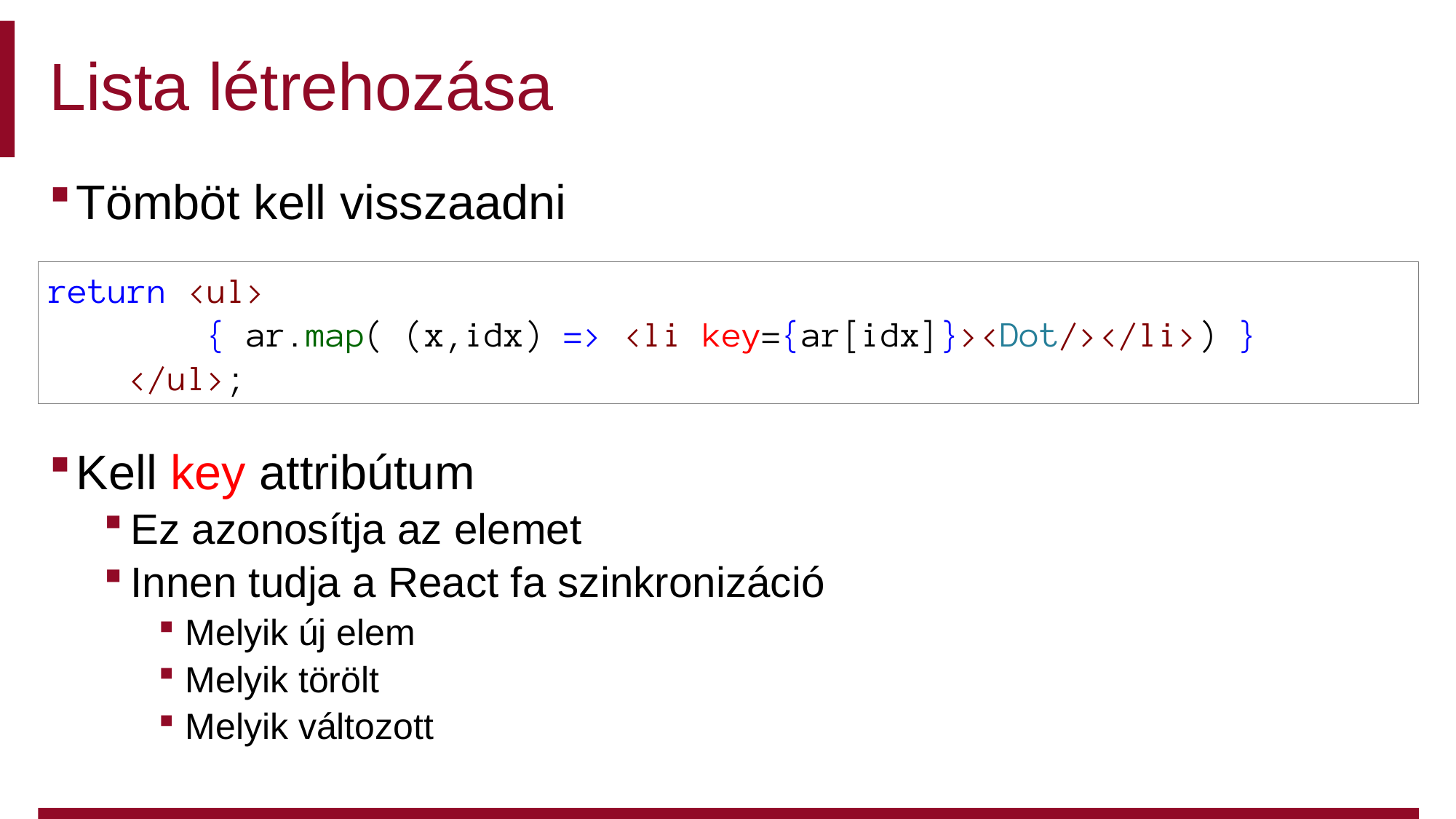

# Lista létrehozása
Tömböt kell visszaadni

Kell key attribútum
Ez azonosítja az elemet
Innen tudja a React fa szinkronizáció
Melyik új elem
Melyik törölt
Melyik változott

return <ul>
        { ar.map( (x,idx) => <li key={ar[idx]}><Dot/></li>) }
    </ul>;